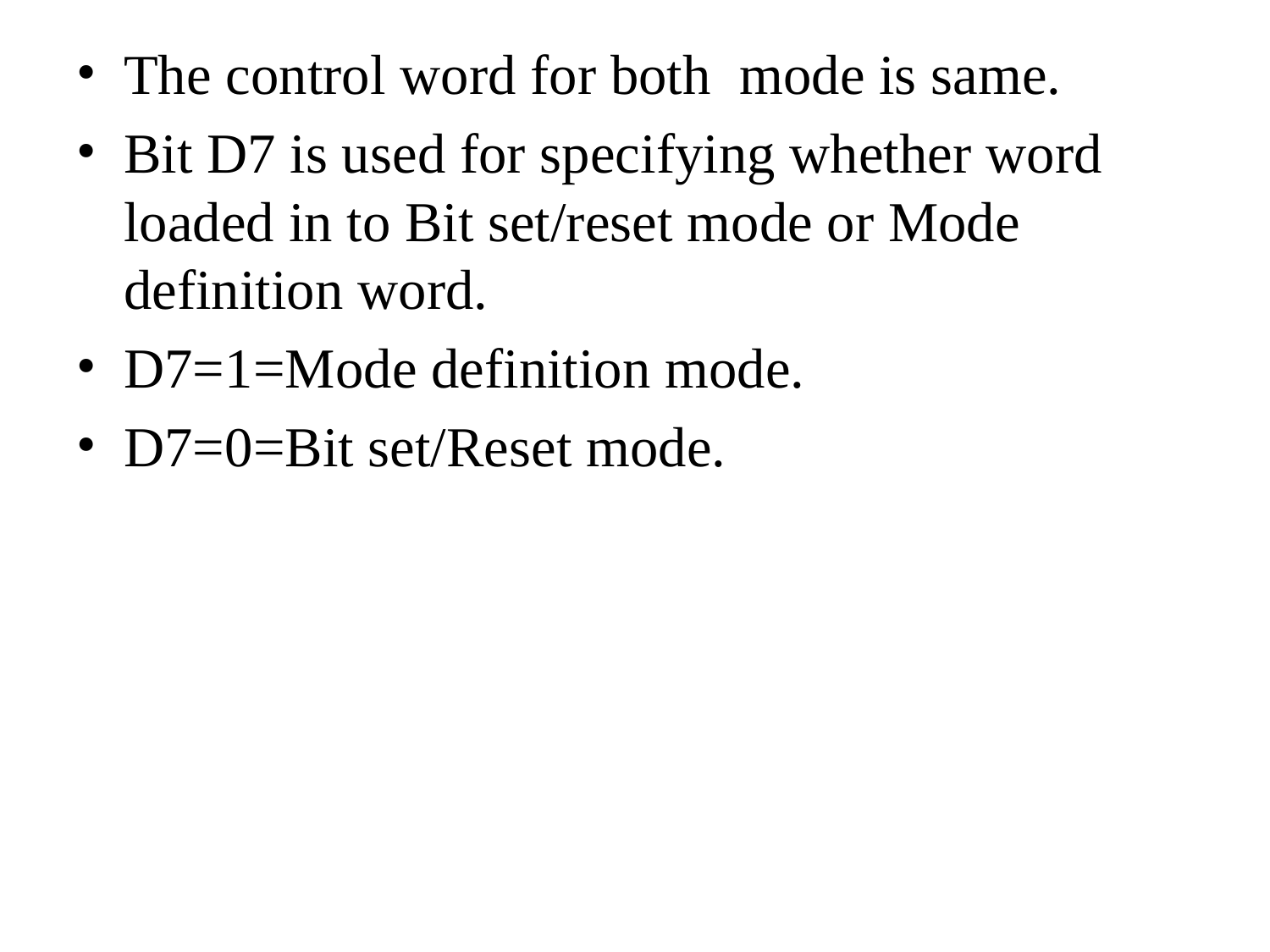

The control word for both  mode is same.
Bit D7 is used for specifying whether word loaded in to Bit set/reset mode or Mode definition word.
D7=1=Mode definition mode.
D7=0=Bit set/Reset mode.